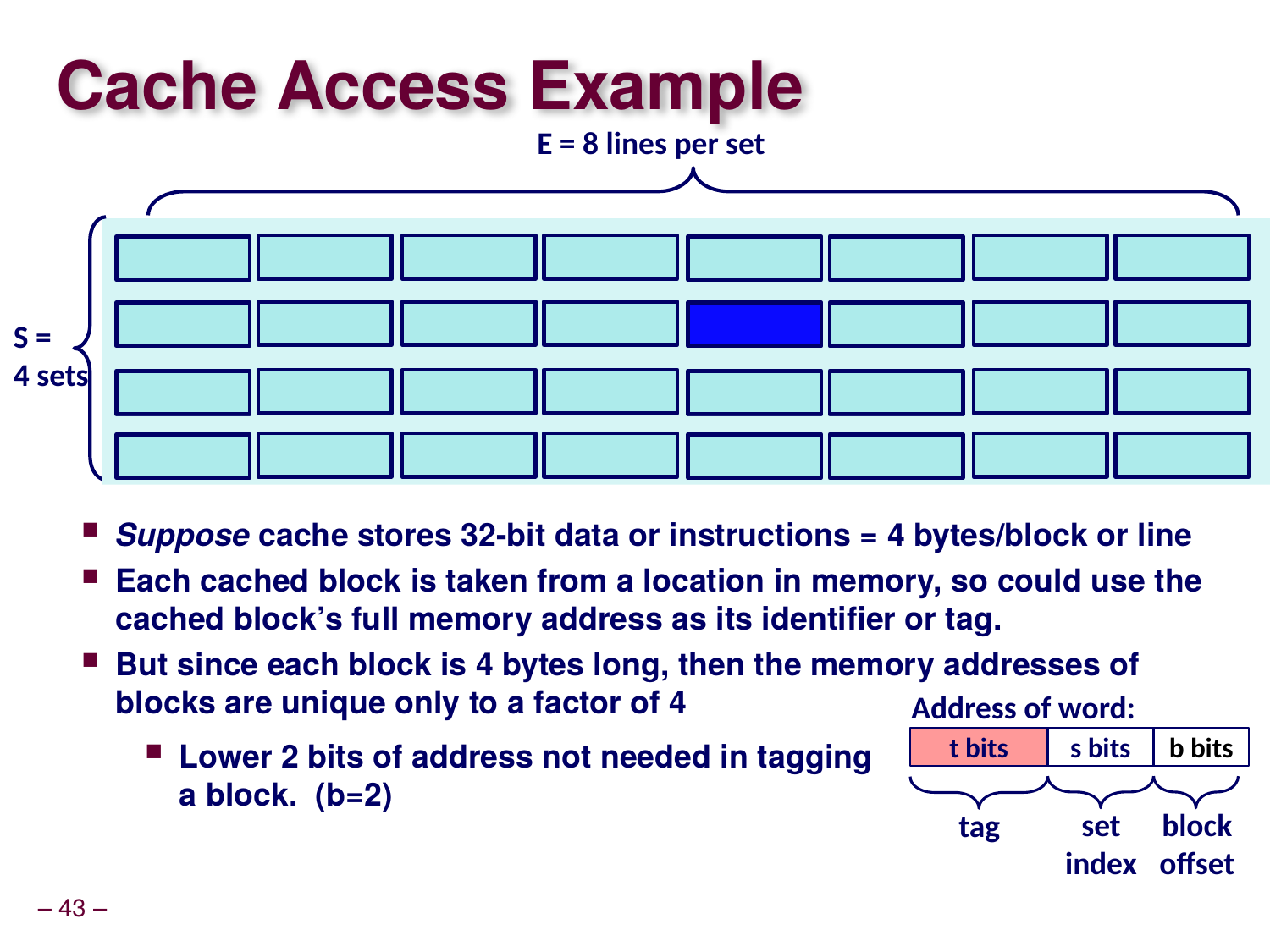

# Cache Access Example
E = 8 lines per set

S =
4 sets

Suppose cache stores 32-bit data or instructions = 4 bytes/block or line
Each cached block is taken from a location in memory, so could use the cached block’s full memory address as its identifier or tag.
But since each block is 4 bytes long, then the memory addresses of blocks are unique only to a factor of 4
Address of word:

t bits
s bits
b bits

set
index
block
offset
tag
Lower 2 bits of address not needed in tagging a block.  (b=2)